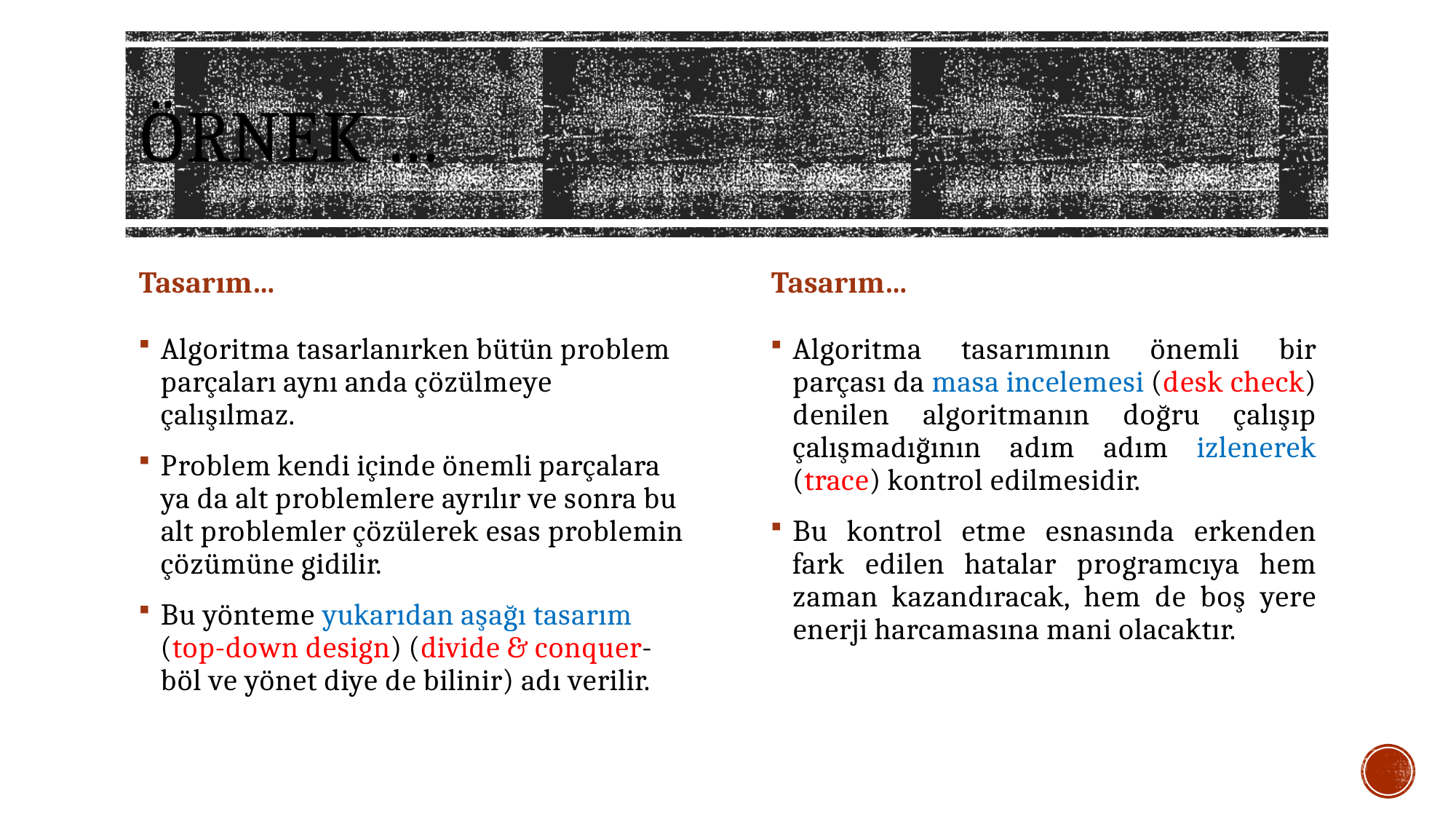

# ÖRNEK …
Tasarım…
Tasarım…
Algoritma tasarlanırken bütün problem parçaları aynı anda çözülmeye çalışılmaz.
Problem kendi içinde önemli parçalara ya da alt problemlere ayrılır ve sonra bu alt problemler çözülerek esas problemin çözümüne gidilir.
Bu yönteme yukarıdan aşağı tasarım (top-down design) (divide & conquer- böl ve yönet diye de bilinir) adı verilir.

Algoritma tasarımının önemli bir parçası da masa incelemesi (desk check) denilen algoritmanın doğru çalışıp çalışmadığının adım adım izlenerek (trace) kontrol edilmesidir.
Bu kontrol etme esnasında erkenden fark edilen hatalar programcıya hem zaman kazandıracak, hem de boş yere enerji harcamasına mani olacaktır.